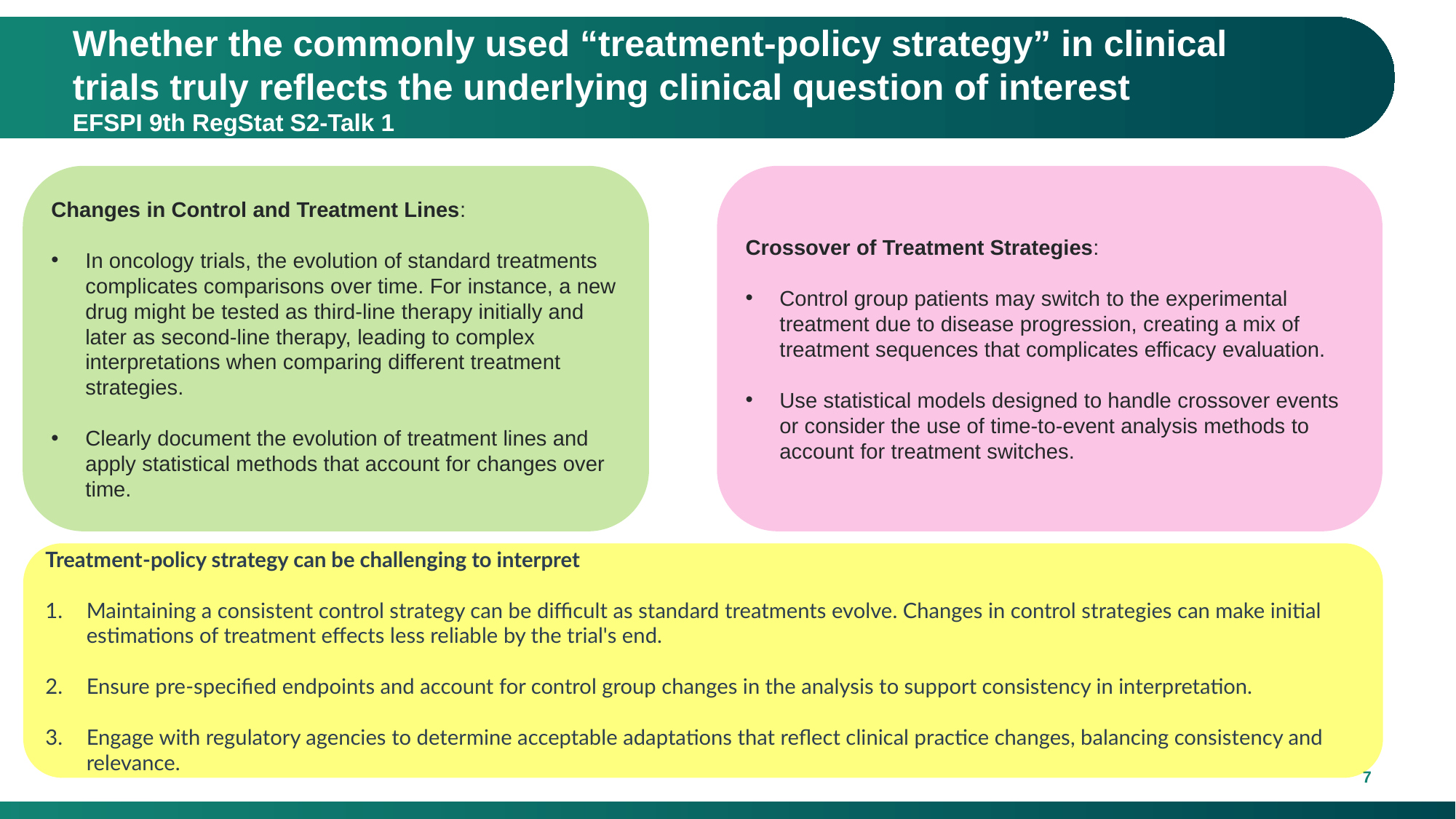

# Whether the commonly used “treatment-policy strategy” in clinical trials truly reflects the underlying clinical question of interest EFSPI 9th RegStat S2-Talk 1
Changes in Control and Treatment Lines:

In oncology trials, the evolution of standard treatments complicates comparisons over time. For instance, a new drug might be tested as third-line therapy initially and later as second-line therapy, leading to complex interpretations when comparing different treatment strategies.

Clearly document the evolution of treatment lines and apply statistical methods that account for changes over time.
Crossover of Treatment Strategies:

Control group patients may switch to the experimental treatment due to disease progression, creating a mix of treatment sequences that complicates efficacy evaluation.

Use statistical models designed to handle crossover events or consider the use of time-to-event analysis methods to account for treatment switches.
Treatment-policy strategy can be challenging to interpret

Maintaining a consistent control strategy can be difficult as standard treatments evolve. Changes in control strategies can make initial estimations of treatment effects less reliable by the trial's end.

Ensure pre-specified endpoints and account for control group changes in the analysis to support consistency in interpretation.

Engage with regulatory agencies to determine acceptable adaptations that reflect clinical practice changes, balancing consistency and relevance.
7